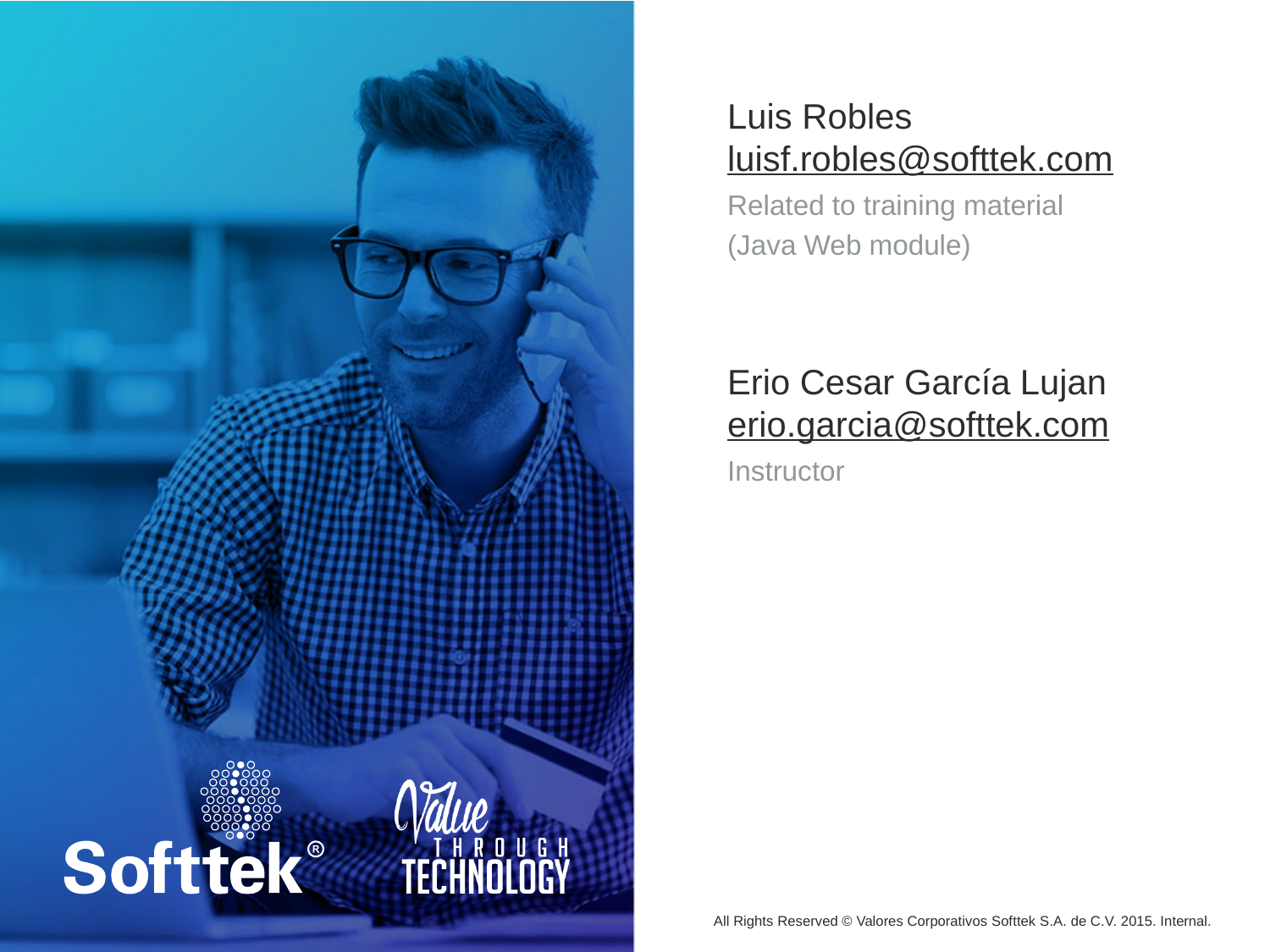

Luis Robles
luisf.robles@softtek.com
Related to training material
(Java Web module)
Erio Cesar García Lujan
erio.garcia@softtek.com
Instructor